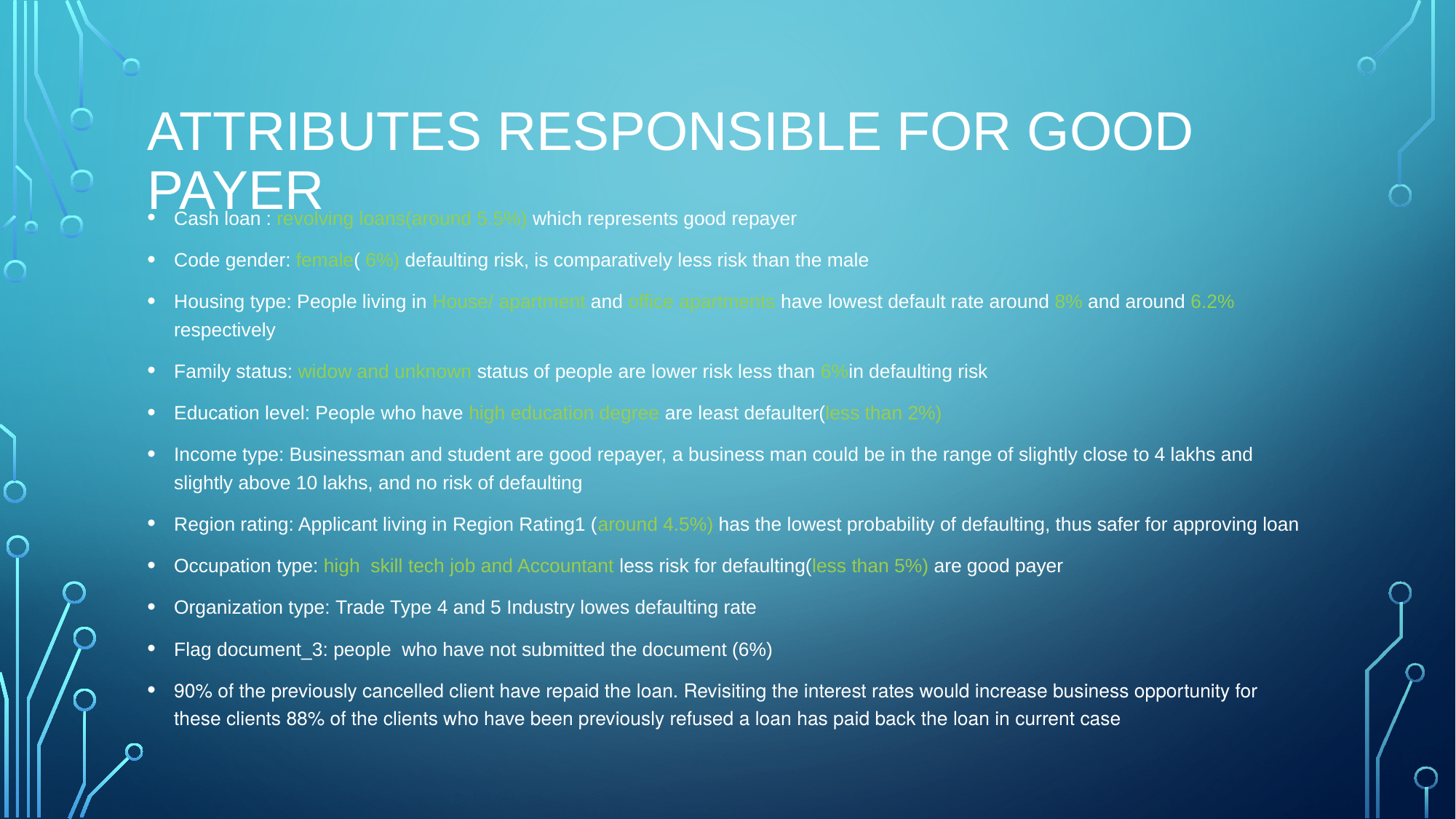

# Attributes responsible for Good payer
Cash loan : revolving loans(around 5.5%) which represents good repayer
Code gender: female( 6%) defaulting risk, is comparatively less risk than the male
Housing type: People living in House/ apartment and office apartments have lowest default rate around 8% and around 6.2% respectively
Family status: widow and unknown status of people are lower risk less than 6%in defaulting risk
Education level: People who have high education degree are least defaulter(less than 2%)
Income type: Businessman and student are good repayer, a business man could be in the range of slightly close to 4 lakhs and slightly above 10 lakhs, and no risk of defaulting
Region rating: Applicant living in Region Rating1 (around 4.5%) has the lowest probability of defaulting, thus safer for approving loan
Occupation type: high  skill tech job and Accountant less risk for defaulting(less than 5%) are good payer
Organization type: Trade Type 4 and 5 Industry lowes defaulting rate
Flag document_3: people  who have not submitted the document (6%)
90% of the previously cancelled client have repaid the loan. Revisiting the interest rates would increase business opportunity for these clients 88% of the clients who have been previously refused a loan has paid back the loan in current case